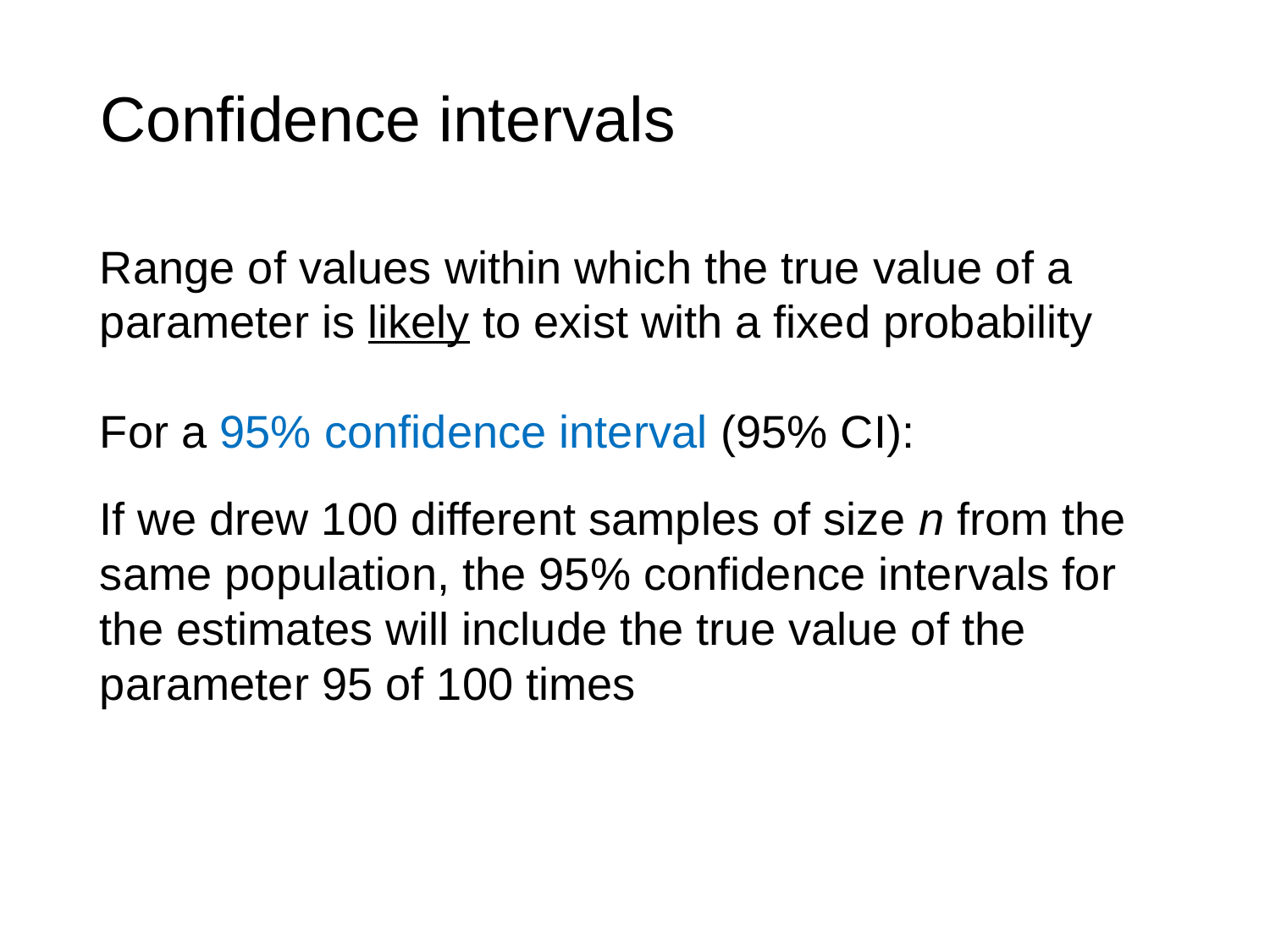

Confidence intervals
Range of values within which the true value of a parameter is likely to exist with a fixed probability

For a 95% confidence interval (95% CI):
If we drew 100 different samples of size n from the same population, the 95% confidence intervals for the estimates will include the true value of the parameter 95 of 100 times